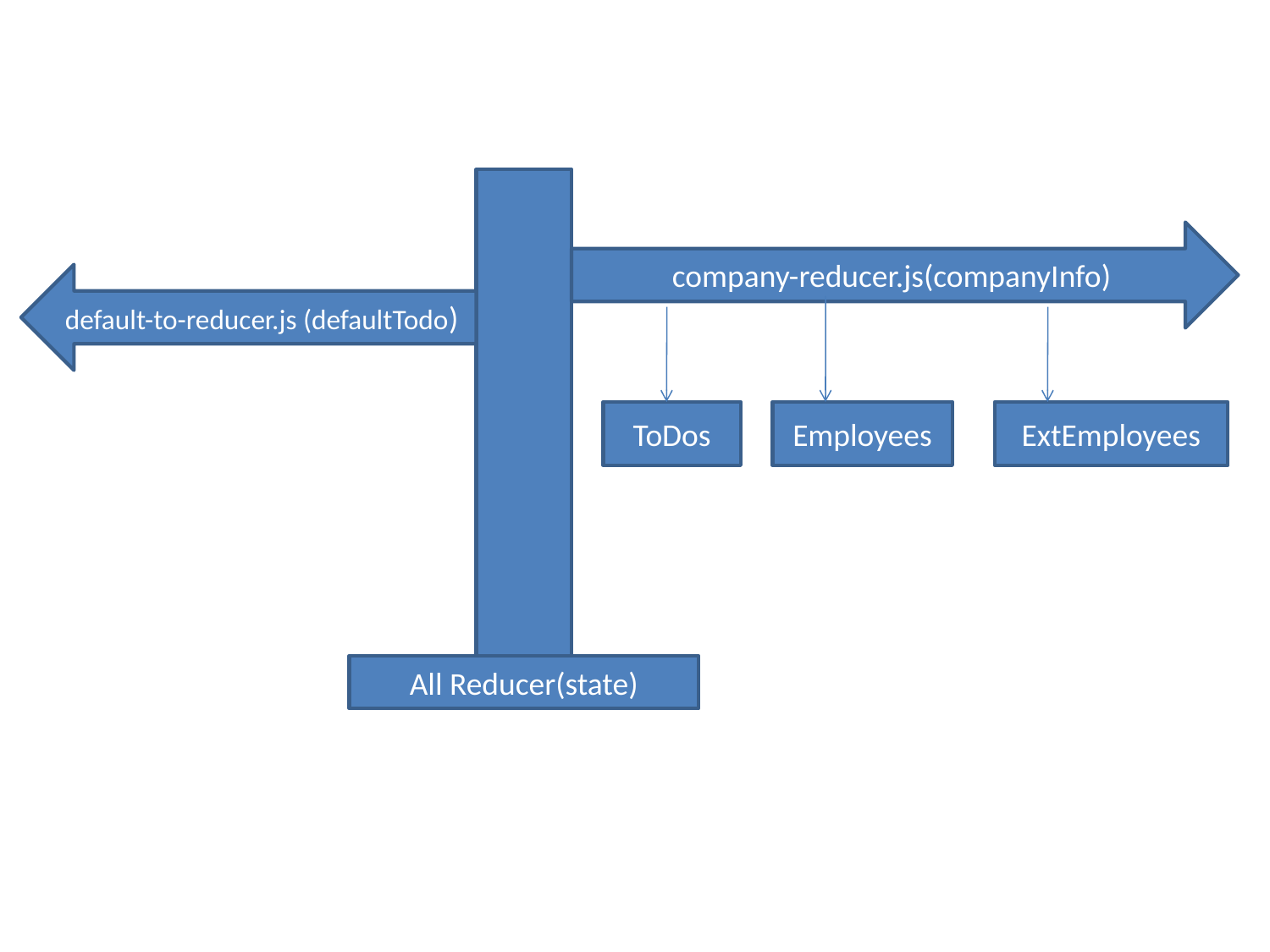

company-reducer.js(companyInfo)
default-to-reducer.js (defaultTodo)
ToDos
Employees
ExtEmployees
All Reducer(state)